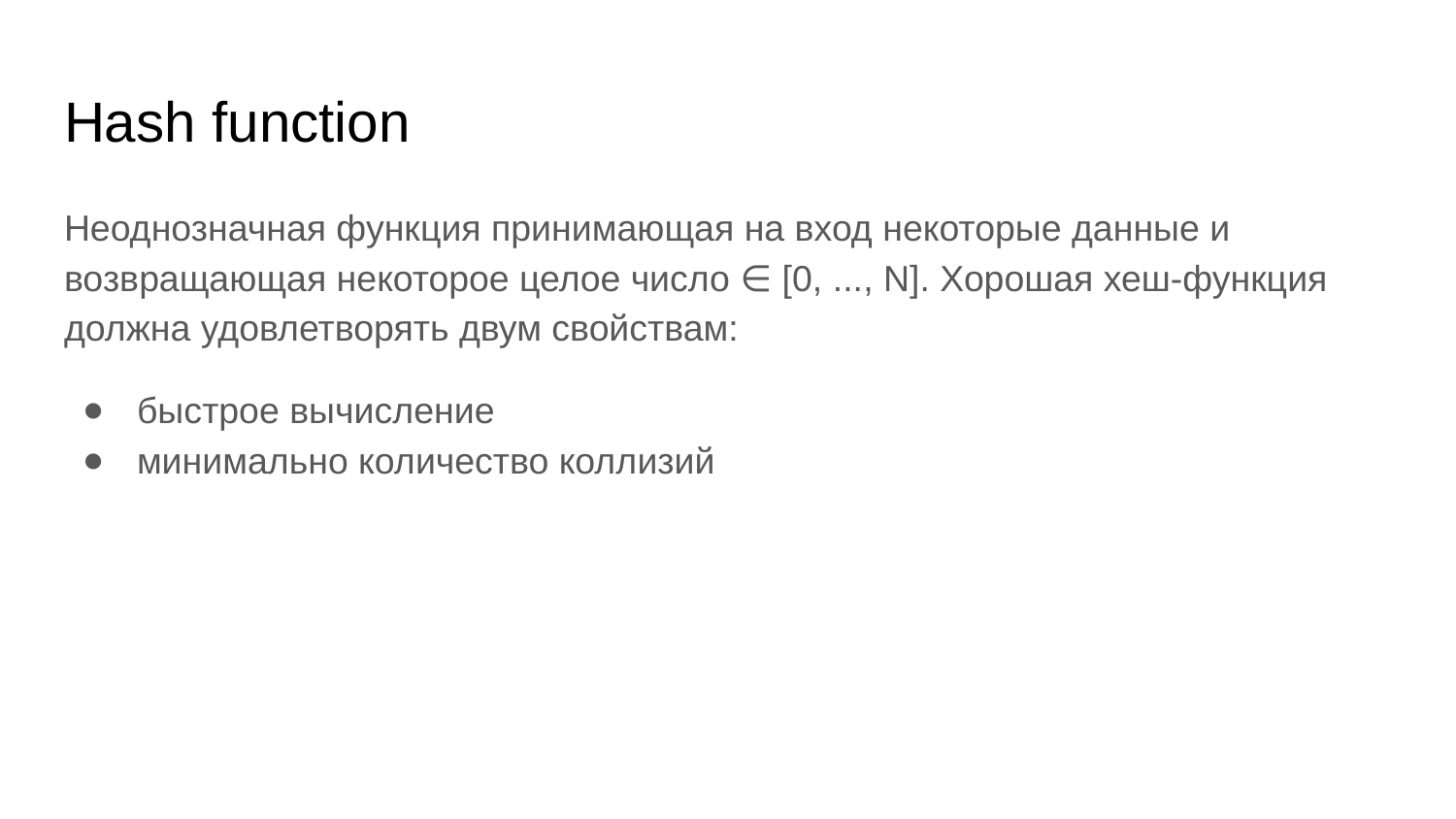

# Hash function
Неоднозначная функция принимающая на вход некоторые данные и возвращающая некоторое целое число ∈ [0, ..., N]. Хорошая хеш-функция должна удовлетворять двум свойствам:
быстрое вычисление
минимально количество коллизий